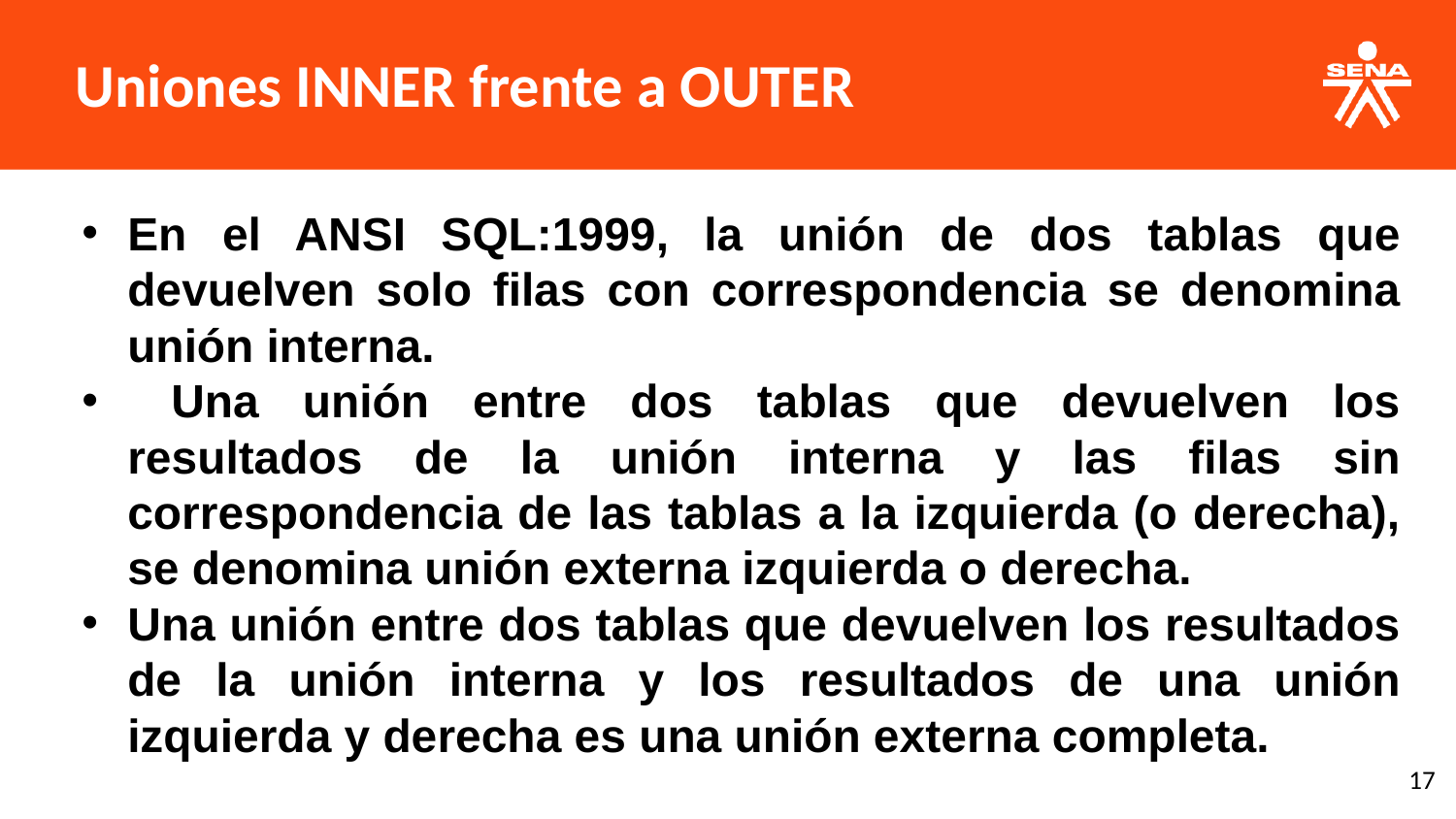

Uniones INNER frente a OUTER

En el ANSI SQL:1999, la unión de dos tablas que devuelven solo filas con correspondencia se denomina unión interna.
 Una unión entre dos tablas que devuelven los resultados de la unión interna y las filas sin correspondencia de las tablas a la izquierda (o derecha), se denomina unión externa izquierda o derecha.
Una unión entre dos tablas que devuelven los resultados de la unión interna y los resultados de una unión izquierda y derecha es una unión externa completa.
17